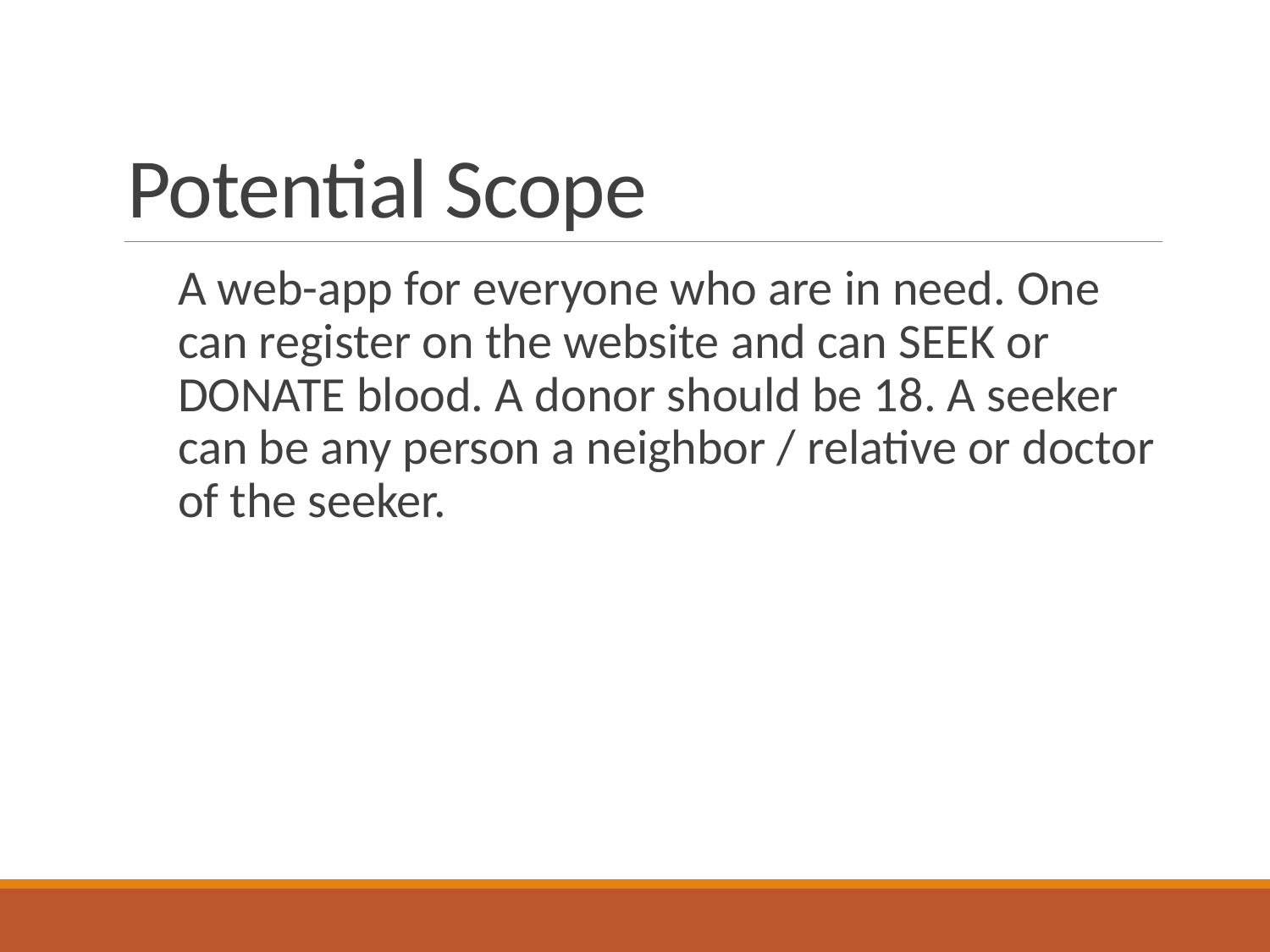

# Potential Scope
A web-app for everyone who are in need. One can register on the website and can SEEK or DONATE blood. A donor should be 18. A seeker can be any person a neighbor / relative or doctor of the seeker.